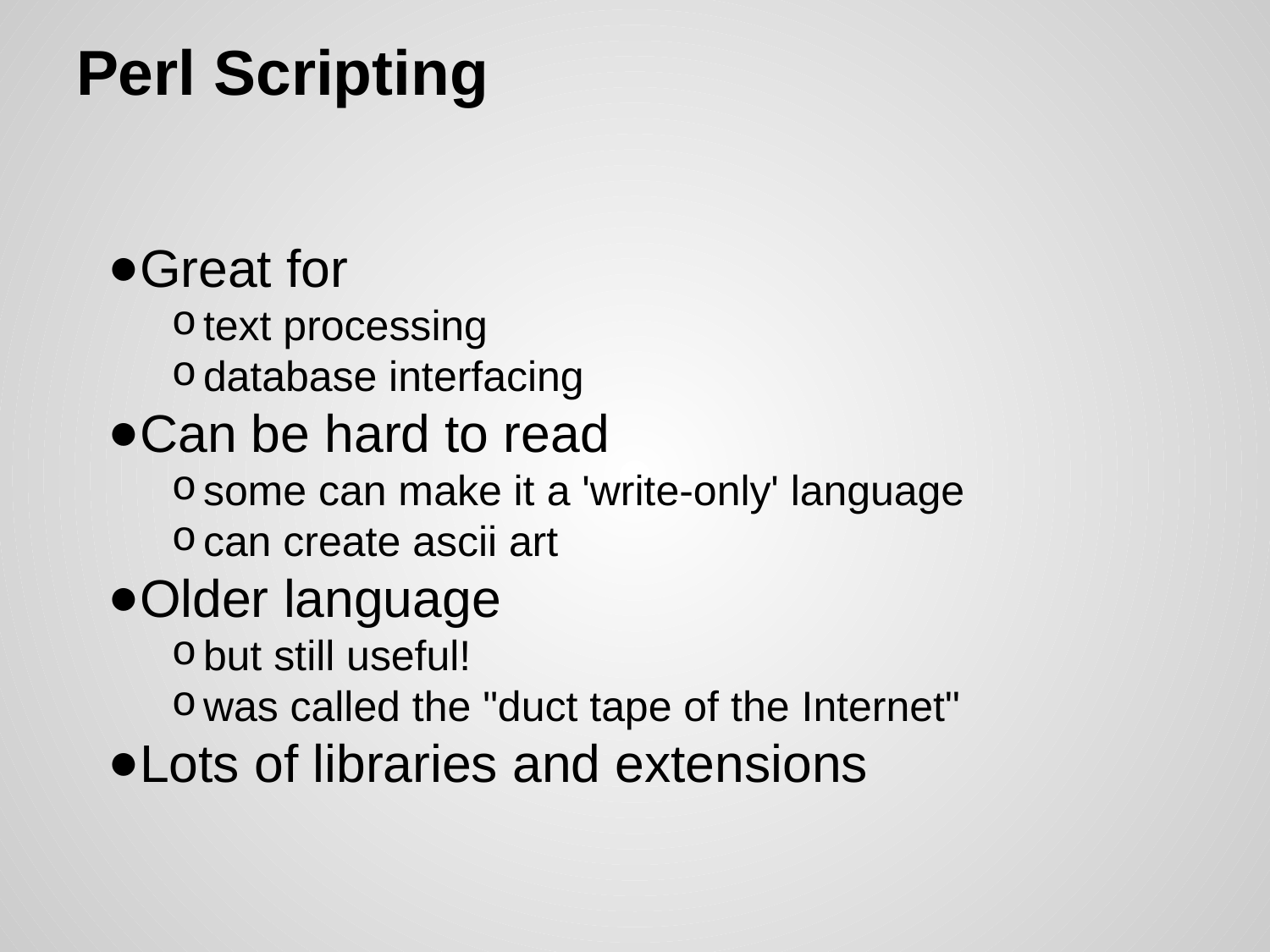

# Perl Scripting
Great for
text processing
database interfacing
Can be hard to read
some can make it a 'write-only' language
can create ascii art
Older language
but still useful!
was called the "duct tape of the Internet"
Lots of libraries and extensions